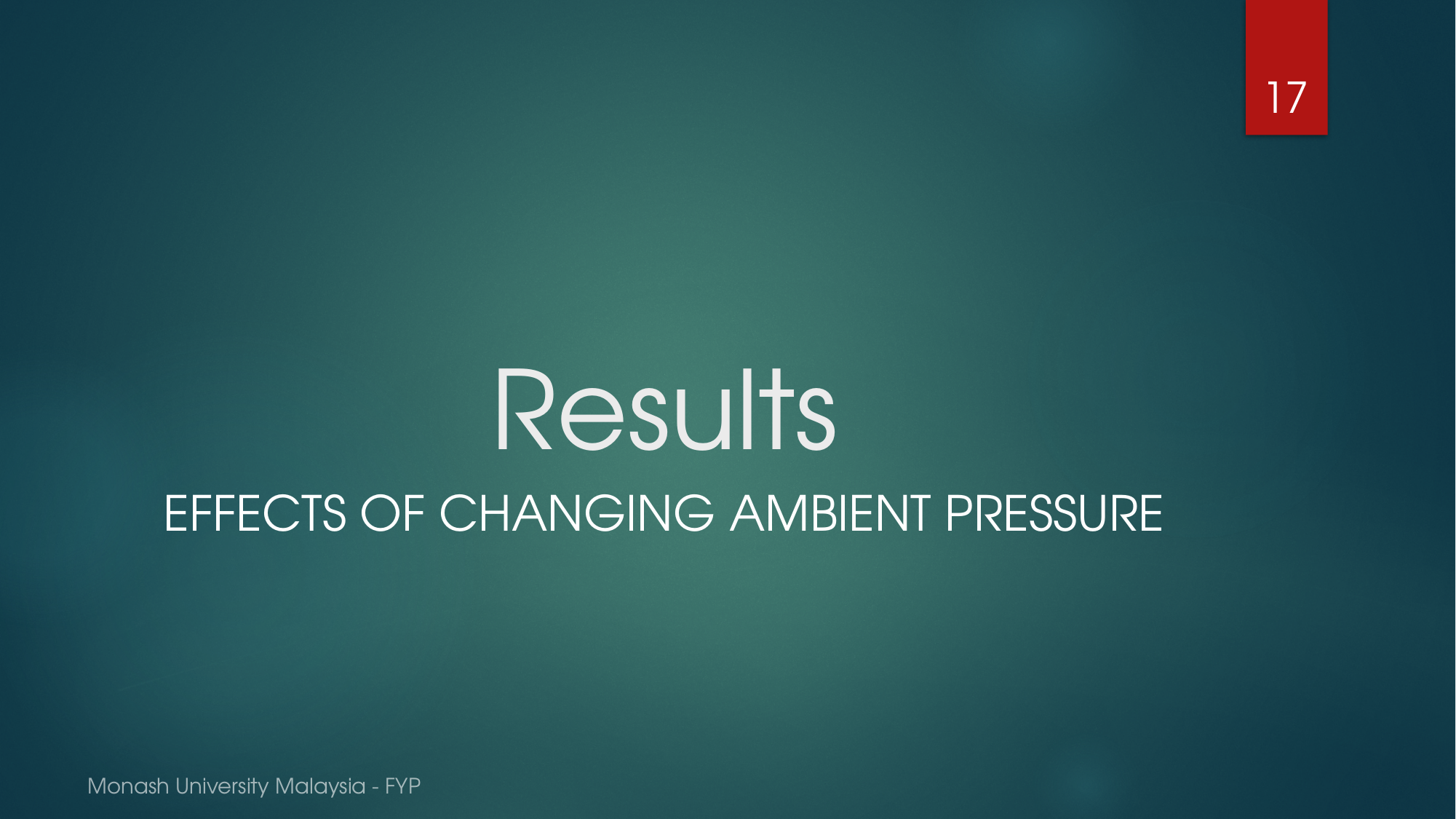

17
# Results
Effects of Changing Ambient Pressure
Monash University Malaysia - FYP